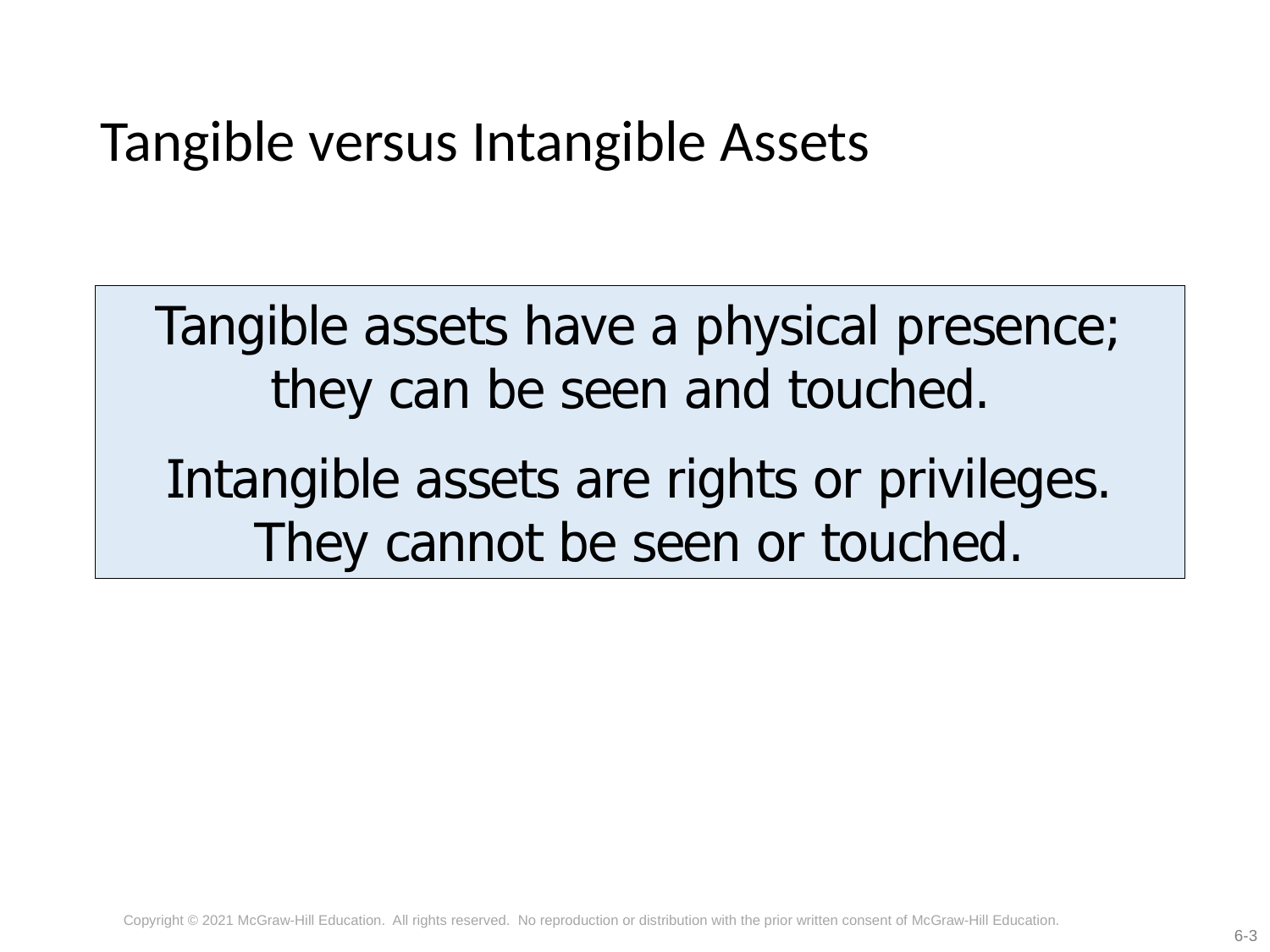

# Tangible versus Intangible Assets
Tangible assets have a physical presence; they can be seen and touched.
Intangible assets are rights or privileges. They cannot be seen or touched.